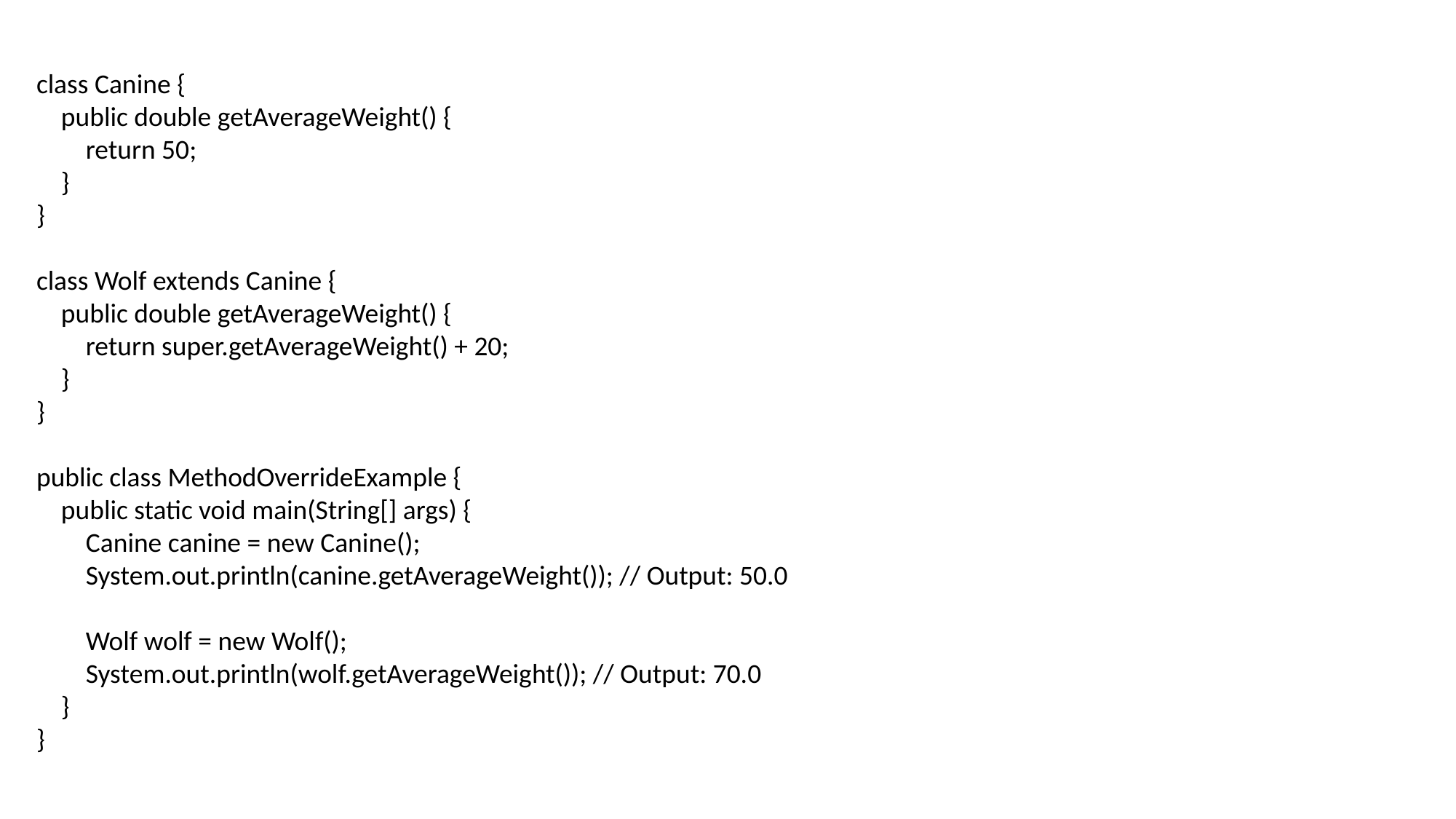

class Canine {
    public double getAverageWeight() {
        return 50;
    }
}

class Wolf extends Canine {
    public double getAverageWeight() {
        return super.getAverageWeight() + 20;
    }
}

public class MethodOverrideExample {
    public static void main(String[] args) {
        Canine canine = new Canine();
        System.out.println(canine.getAverageWeight()); // Output: 50.0

        Wolf wolf = new Wolf();
        System.out.println(wolf.getAverageWeight()); // Output: 70.0
    }
}